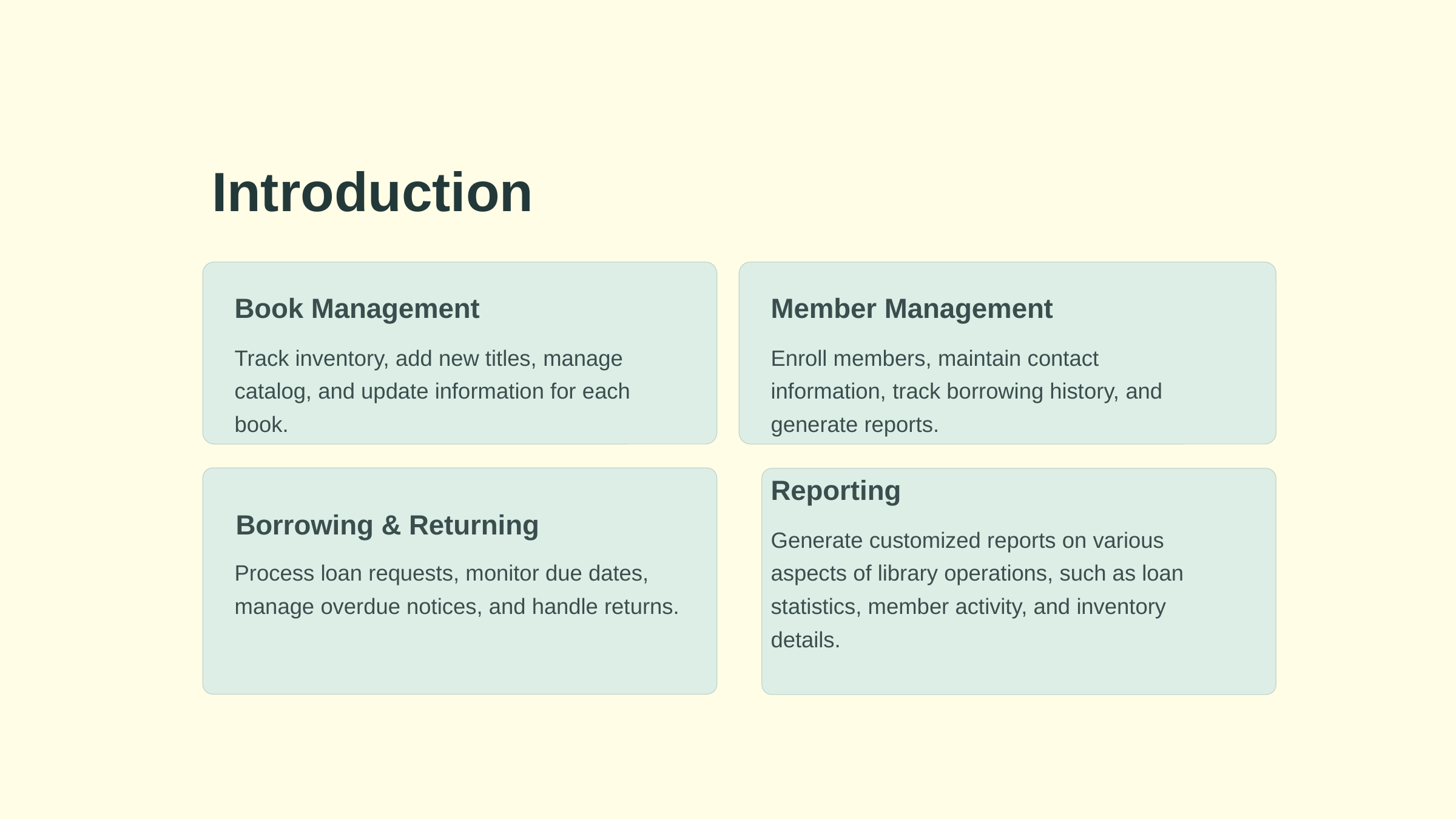

Introduction

Book Management
Member Management
Track inventory, add new titles, manage catalog, and update information for each book.
Enroll members, maintain contact information, track borrowing history, and generate reports.
Reporting

Borrowing & Returning
Generate customized reports on various aspects of library operations, such as loan statistics, member activity, and inventory details.
Process loan requests, monitor due dates, manage overdue notices, and handle returns.